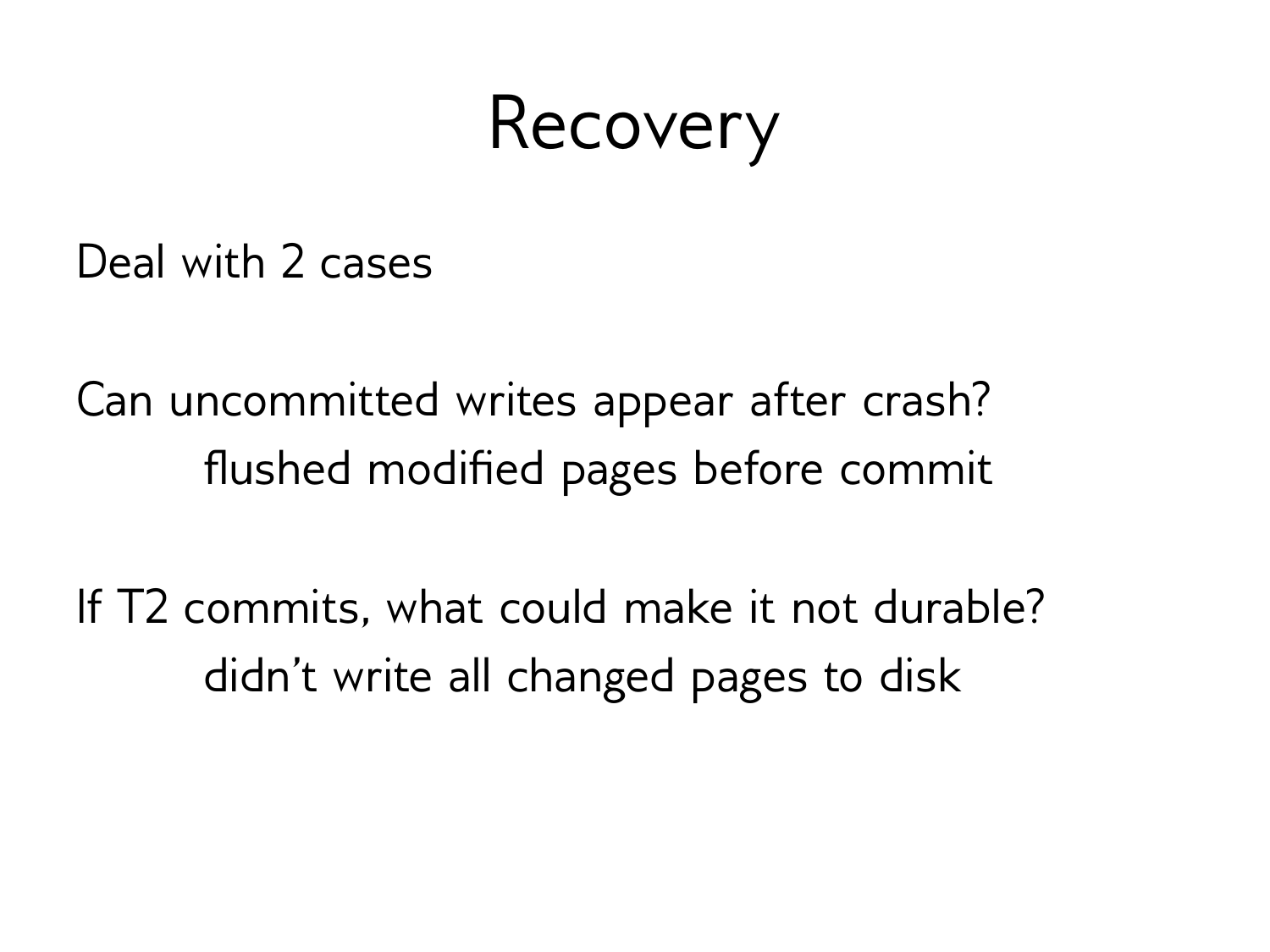

# Recovery
Deal with 2 cases

Can uncommitted writes appear after crash?
	flushed modified pages before commit

If T2 commits, what could make it not durable?
	didn’t write all changed pages to disk